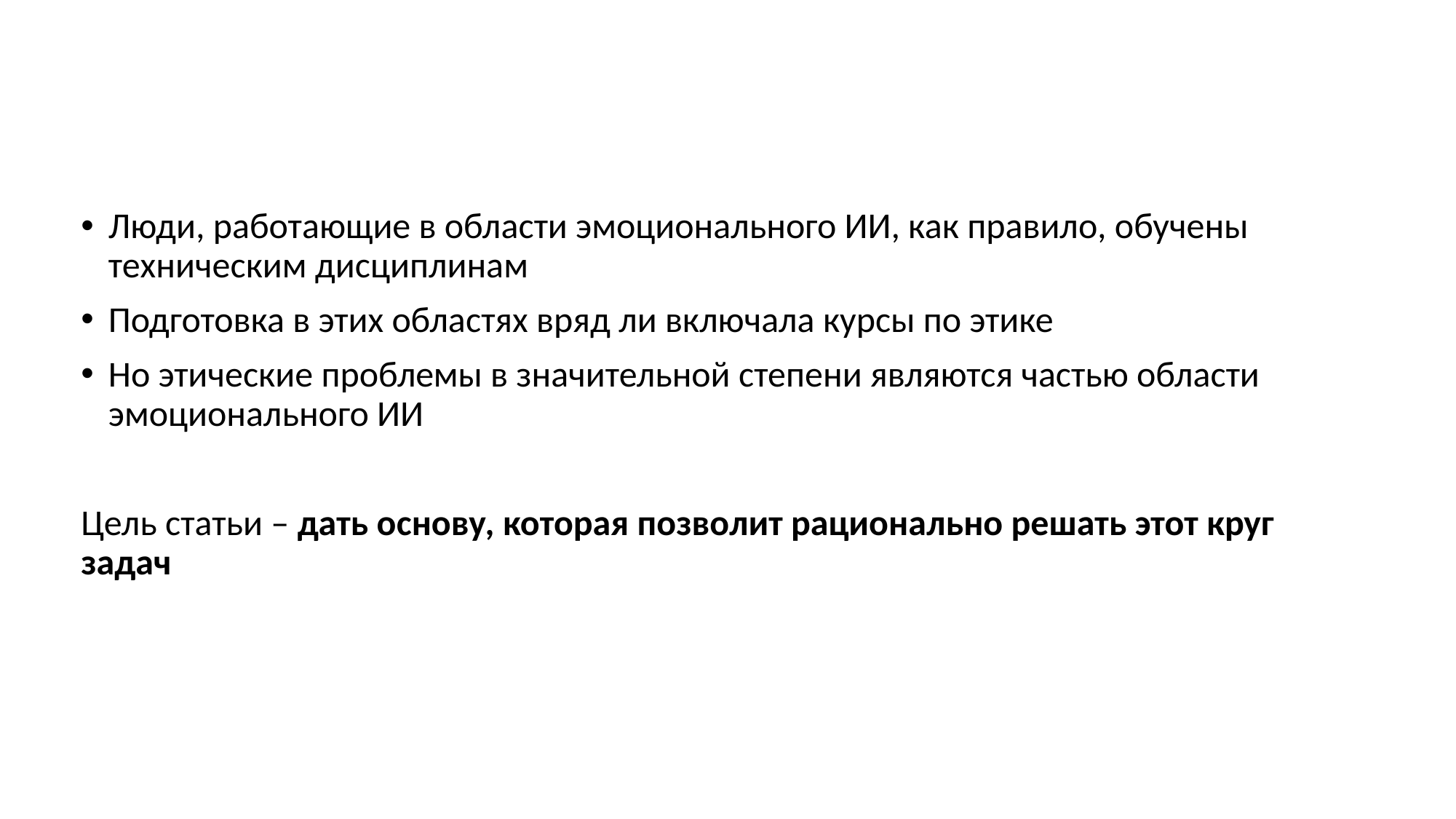

#
Люди, работающие в области эмоционального ИИ, как правило, обучены техническим дисциплинам
Подготовка в этих областях вряд ли включала курсы по этике
Но этические проблемы в значительной степени являются частью области эмоционального ИИ

Цель статьи – дать основу, которая позволит рационально решать этот круг задач